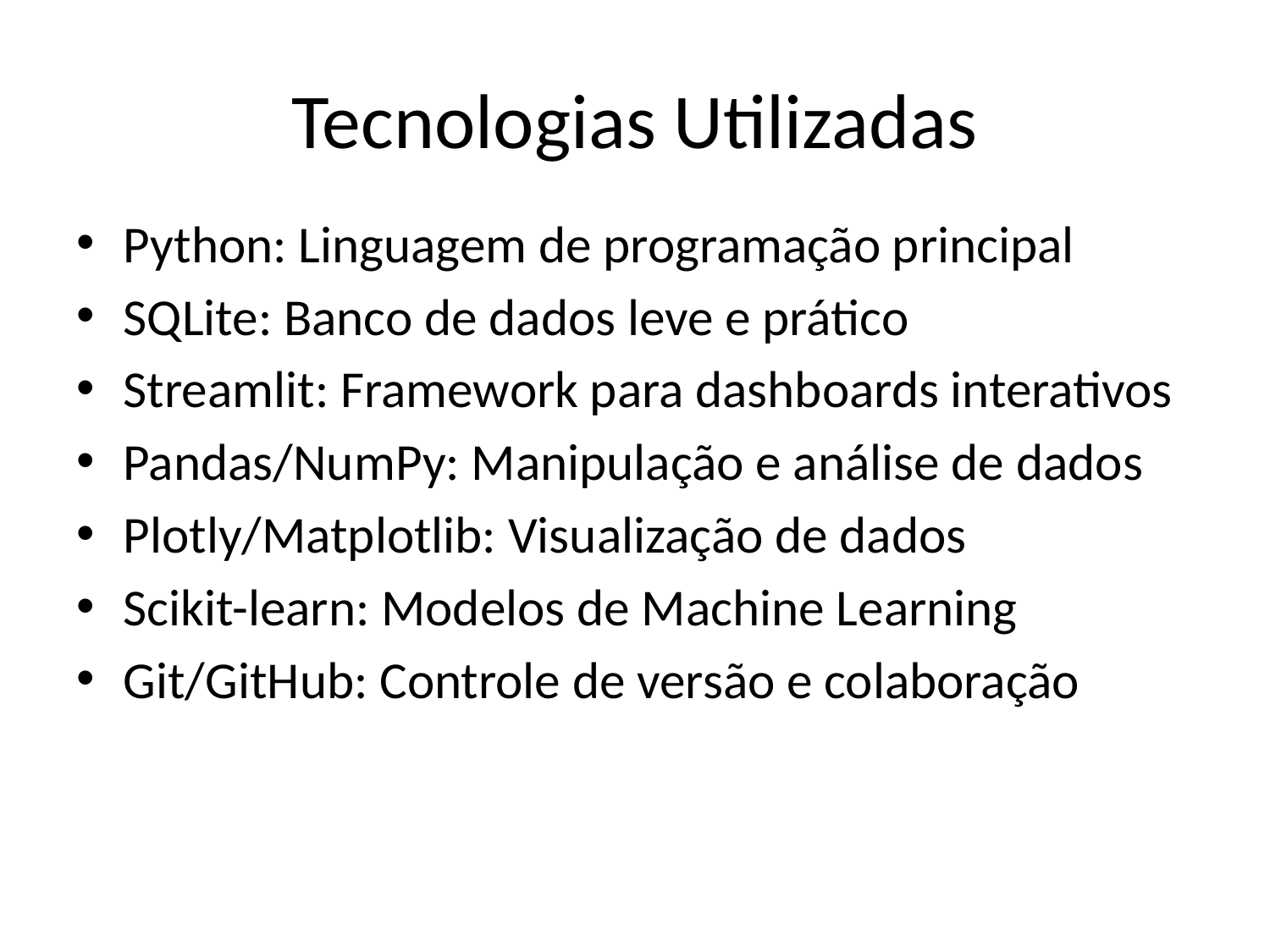

# Tecnologias Utilizadas

Python: Linguagem de programação principal
SQLite: Banco de dados leve e prático
Streamlit: Framework para dashboards interativos
Pandas/NumPy: Manipulação e análise de dados
Plotly/Matplotlib: Visualização de dados
Scikit-learn: Modelos de Machine Learning
Git/GitHub: Controle de versão e colaboração